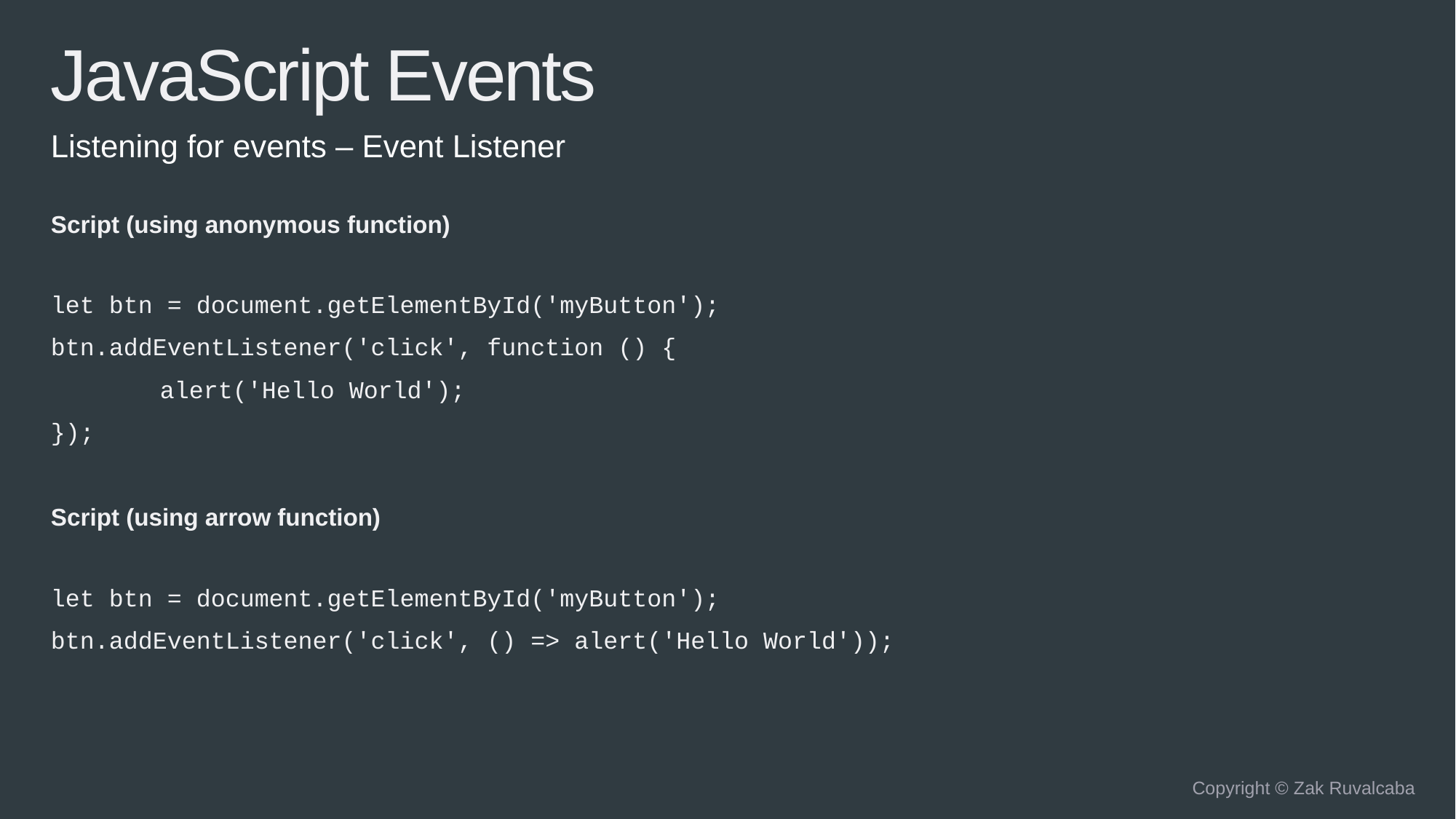

# JavaScript Events
Listening for events – Event Listener
Script (using anonymous function)
let btn = document.getElementById('myButton');
btn.addEventListener('click', function () {
	alert('Hello World');
});

Script (using arrow function)
let btn = document.getElementById('myButton');
btn.addEventListener('click', () => alert('Hello World'));